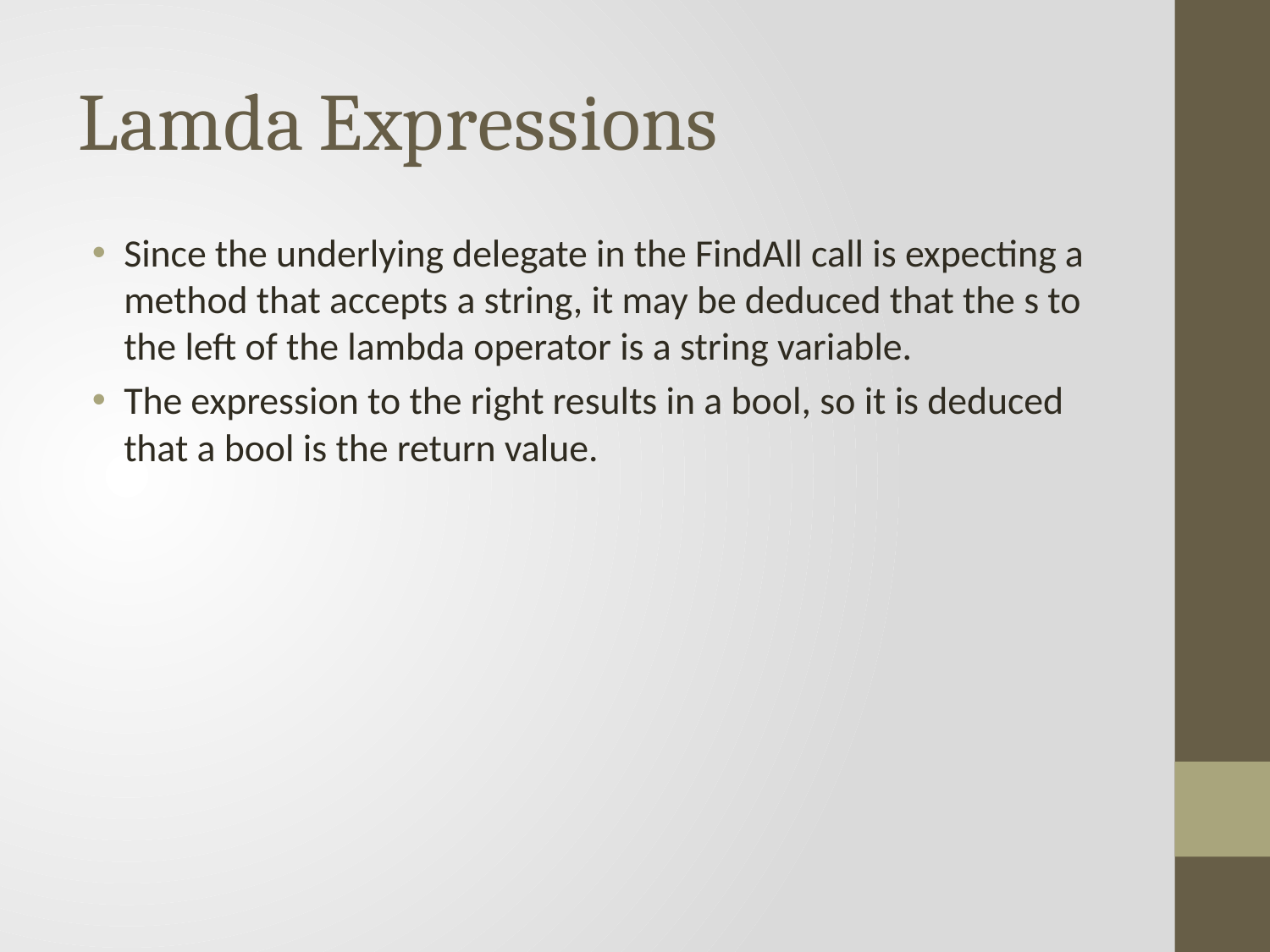

# Lamda Expressions
Since the underlying delegate in the FindAll call is expecting a method that accepts a string, it may be deduced that the s to the left of the lambda operator is a string variable.
The expression to the right results in a bool, so it is deduced that a bool is the return value.